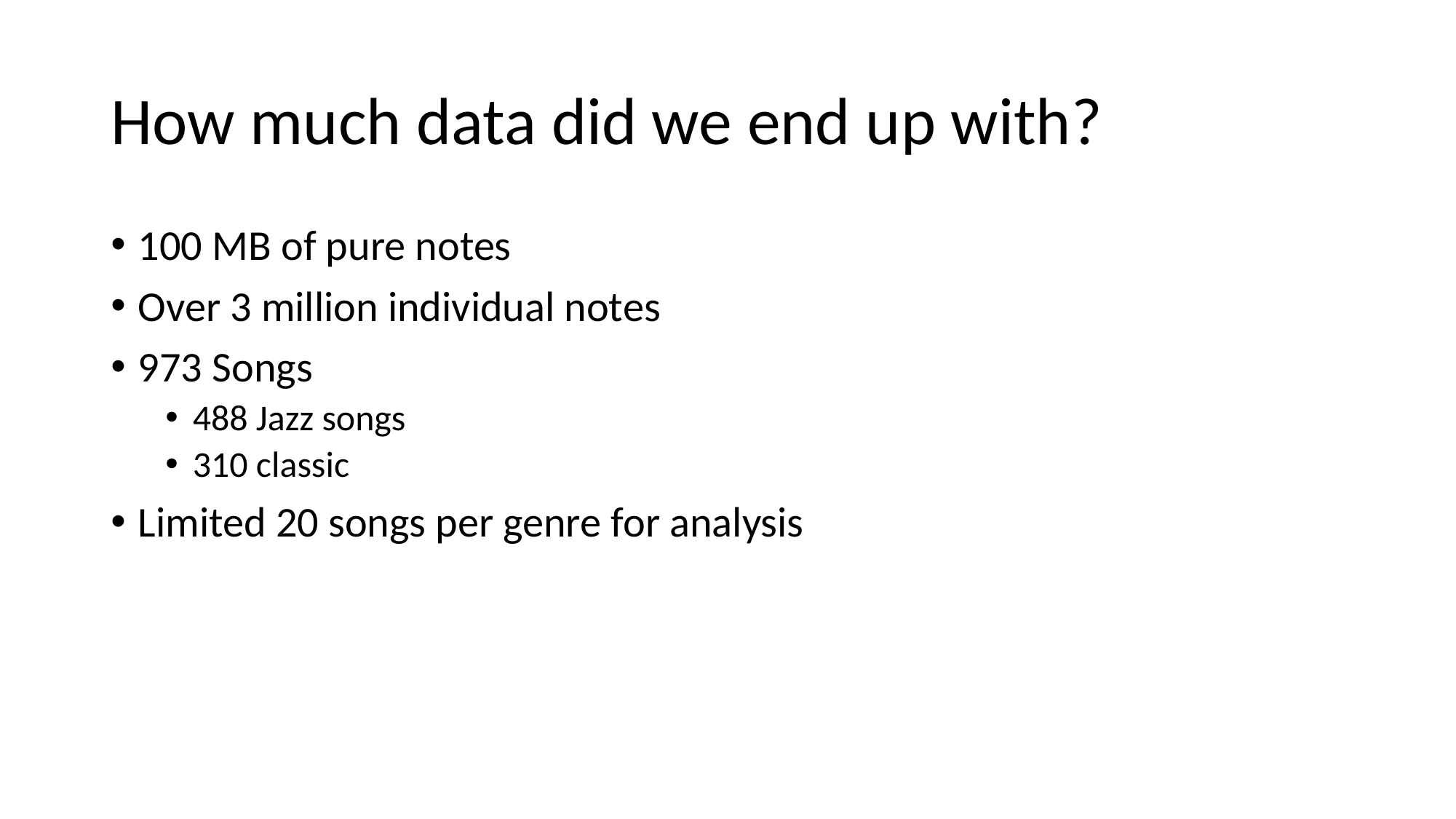

# How much data did we end up with?
100 MB of pure notes
Over 3 million individual notes
973 Songs
488 Jazz songs
310 classic
Limited 20 songs per genre for analysis